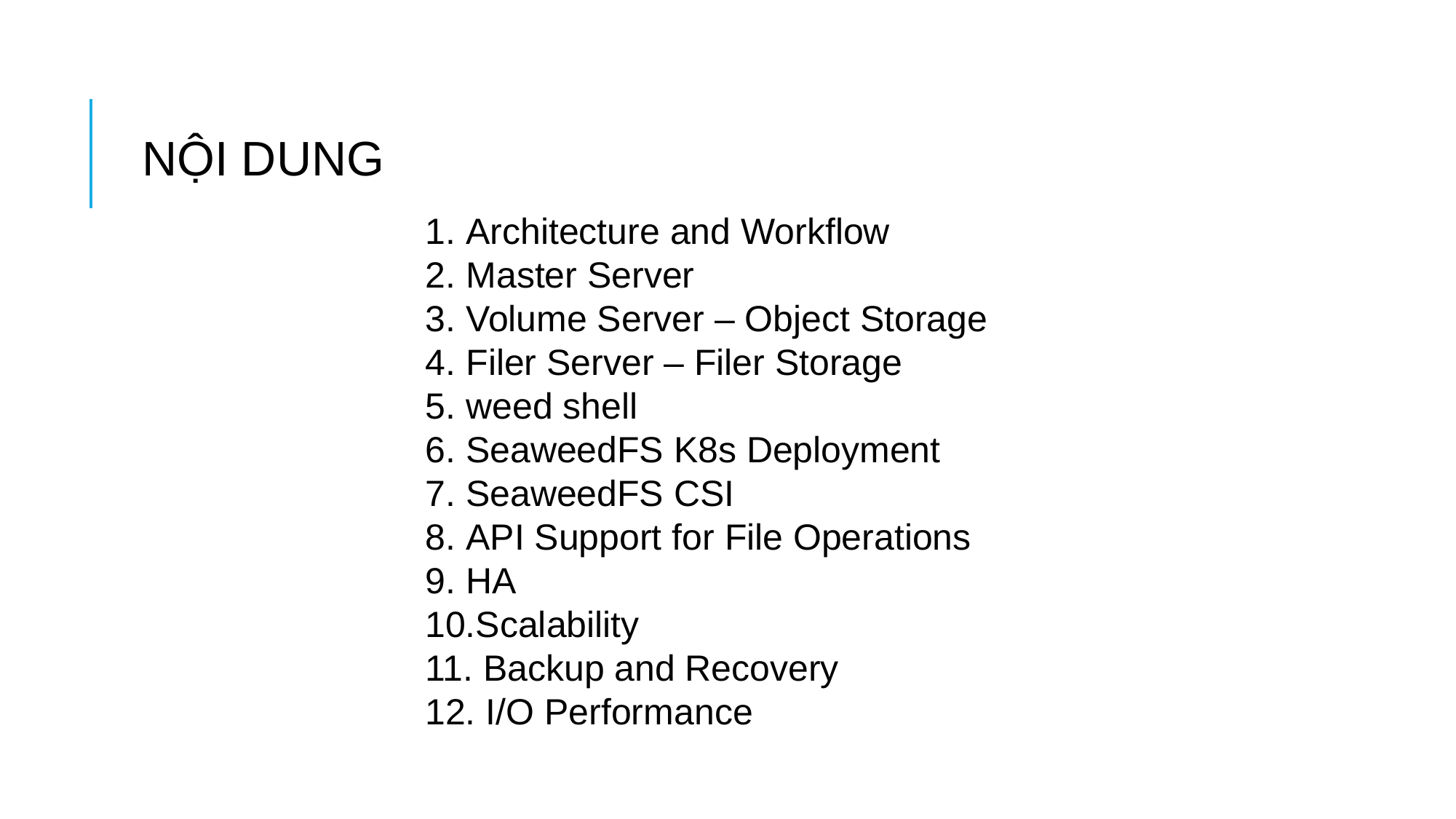

NỘI DUNG
Architecture and Workflow
Master Server
Volume Server – Object Storage
Filer Server – Filer Storage
weed shell
SeaweedFS K8s Deployment
SeaweedFS CSI
API Support for File Operations
HA
Scalability
 Backup and Recovery
 I/O Performance